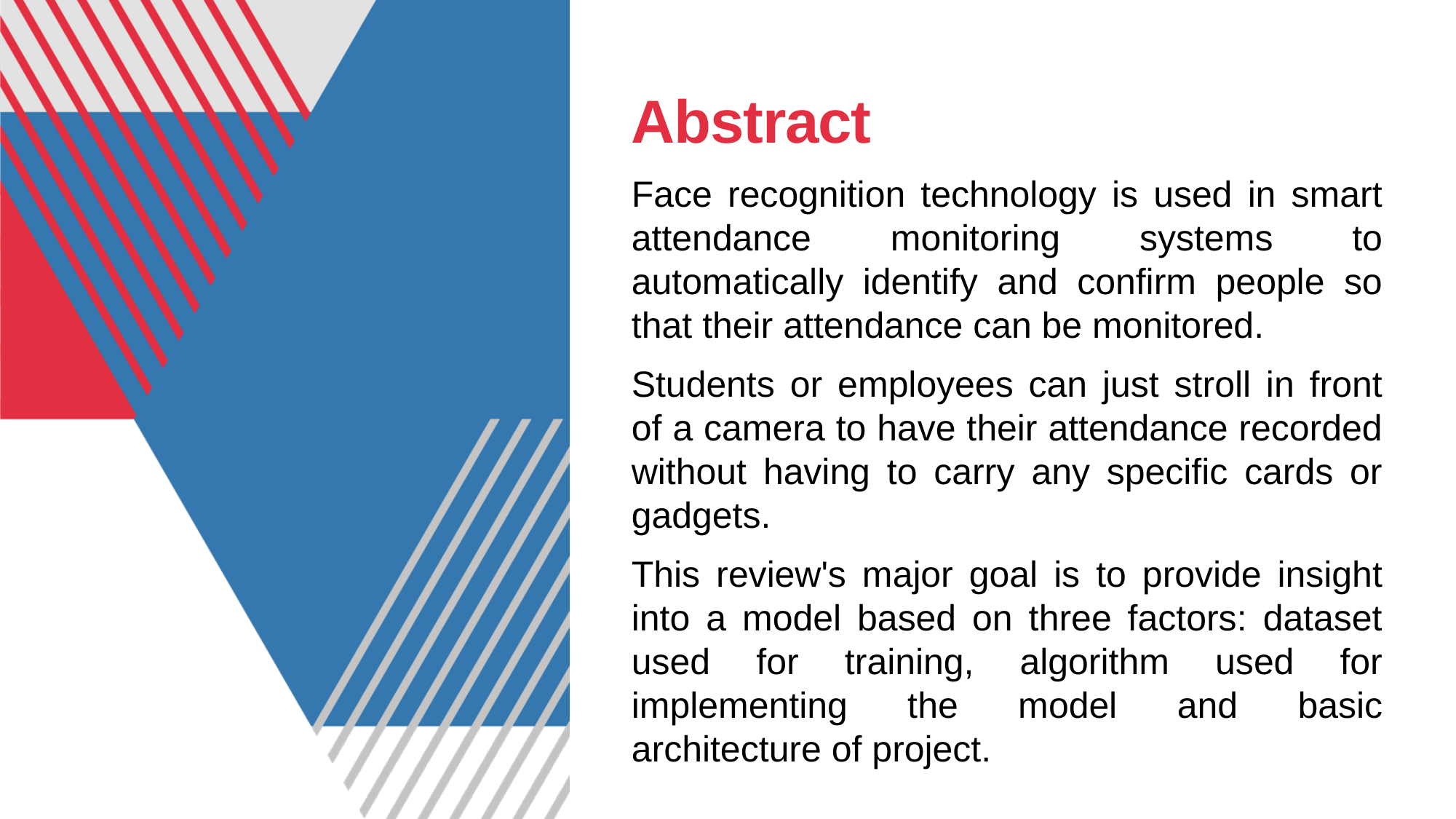

# Abstract
Face recognition technology is used in smart attendance monitoring systems to automatically identify and confirm people so that their attendance can be monitored.
Students or employees can just stroll in front of a camera to have their attendance recorded without having to carry any specific cards or gadgets.
This review's major goal is to provide insight into a model based on three factors: dataset used for training, algorithm used for implementing the model and basic architecture of project.